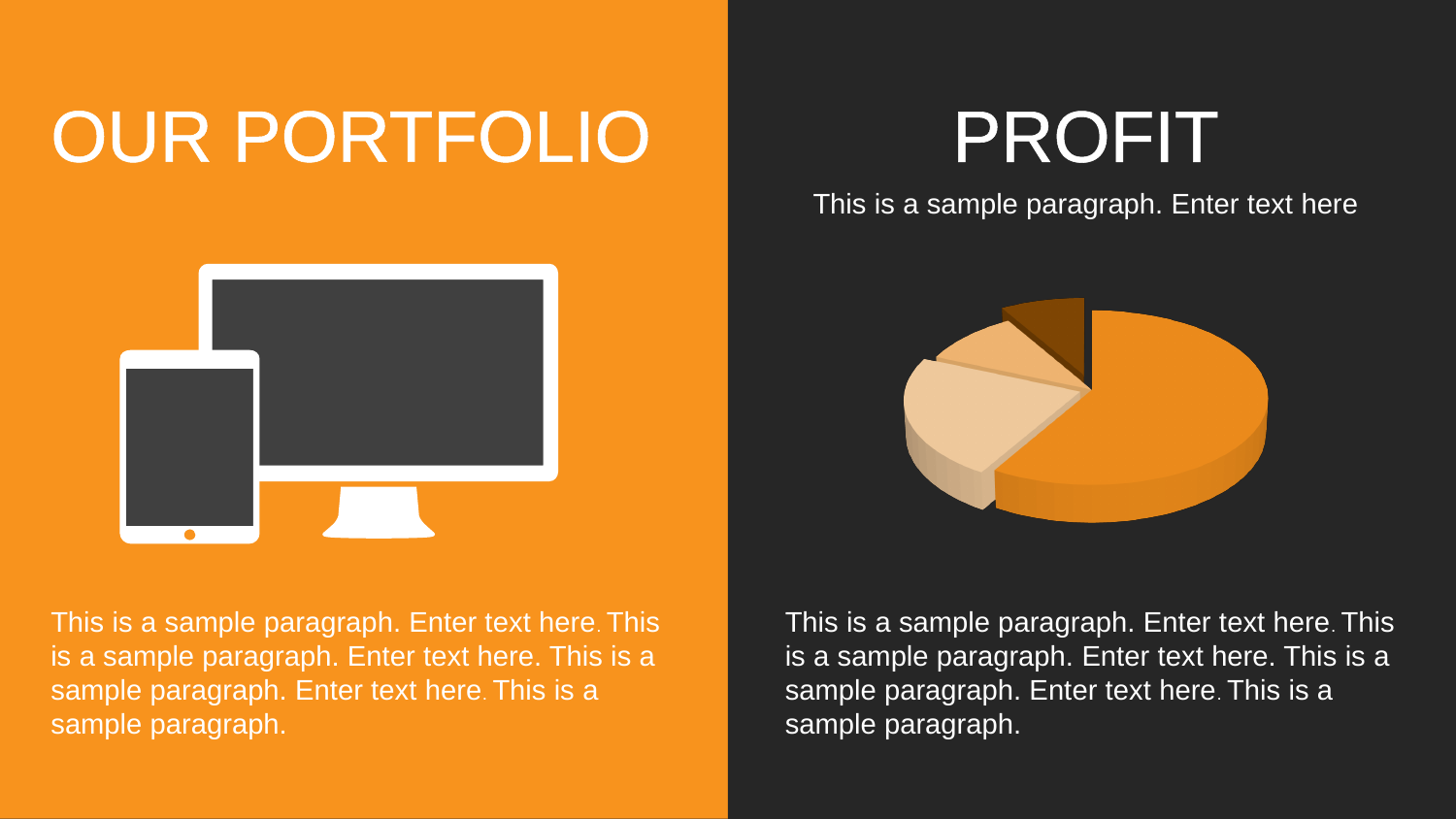

Our Portfolio
Profit
This is a sample paragraph. Enter text here

[unsupported chart]

This is a sample paragraph. Enter text here. This is a sample paragraph. Enter text here. This is a sample paragraph. Enter text here. This is a sample paragraph.
This is a sample paragraph. Enter text here. This is a sample paragraph. Enter text here. This is a sample paragraph. Enter text here. This is a sample paragraph.